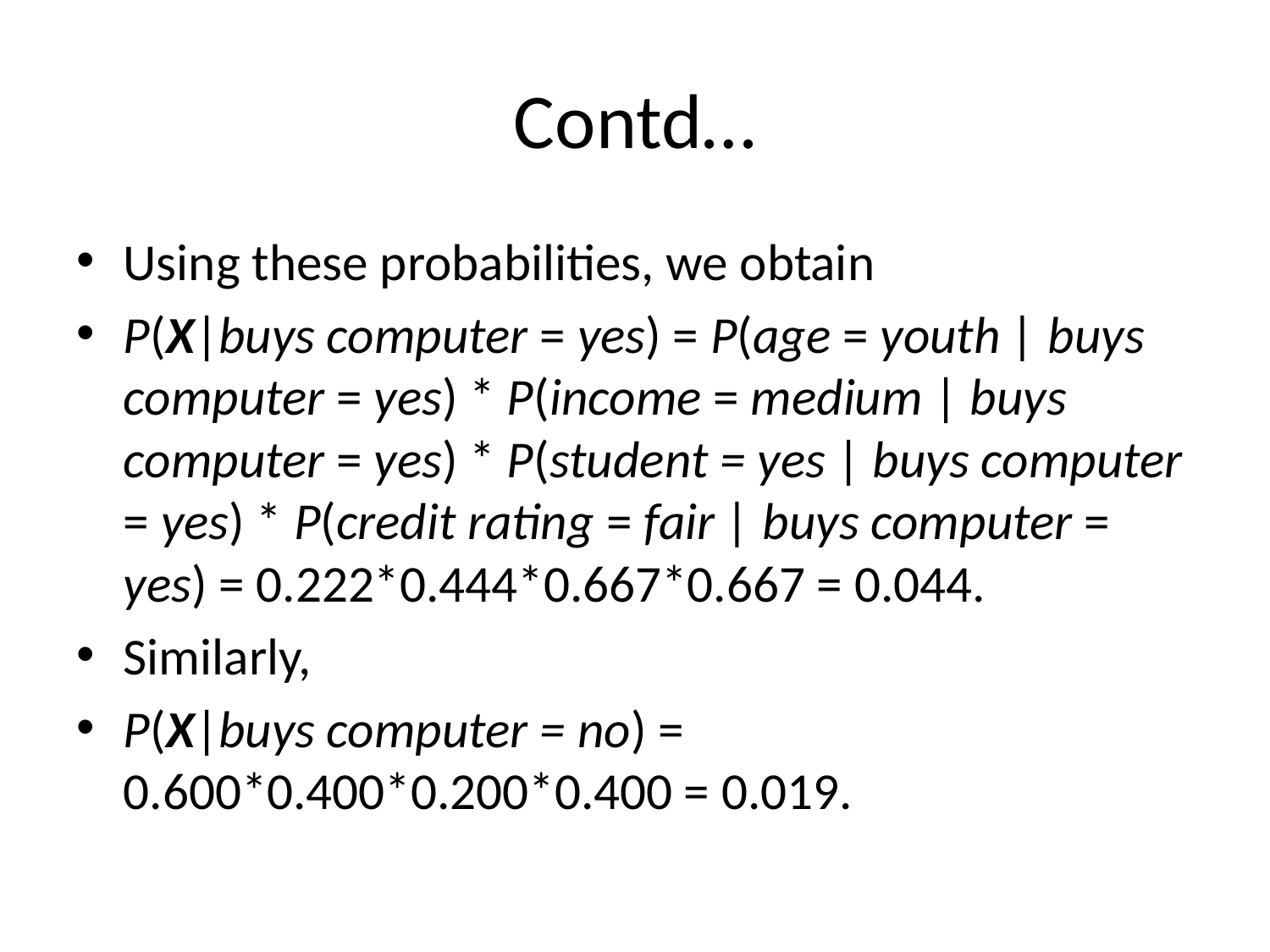

# Contd…
Using these probabilities, we obtain
P(X|buys computer = yes) = P(age = youth | buys computer = yes) * P(income = medium | buys computer = yes) * P(student = yes | buys computer = yes) * P(credit rating = fair | buys computer = yes) = 0.222*0.444*0.667*0.667 = 0.044.
Similarly,
P(X|buys computer = no) = 0.600*0.400*0.200*0.400 = 0.019.